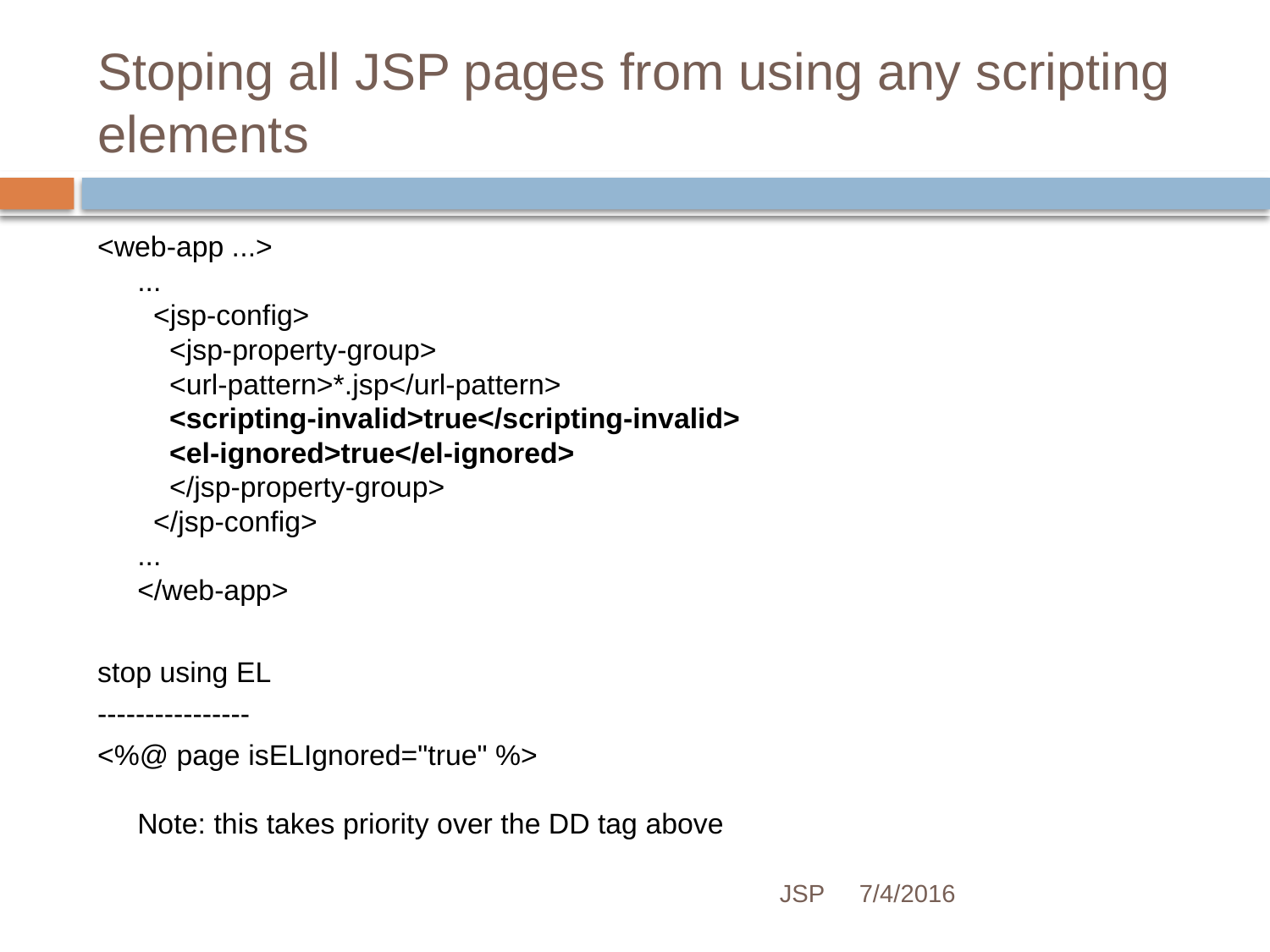

# Stoping all JSP pages from using any scripting elements
<web-app ...>
...
  <jsp-config>
    <jsp-property-group>
    <url-pattern>*.jsp</url-pattern>
    <scripting-invalid>true</scripting-invalid>
    <el-ignored>true</el-ignored>
    </jsp-property-group>
  </jsp-config>
...
</web-app>

stop using EL
----------------
<%@ page isELIgnored="true" %>
Note: this takes priority over the DD tag above

JSP
7/4/2016